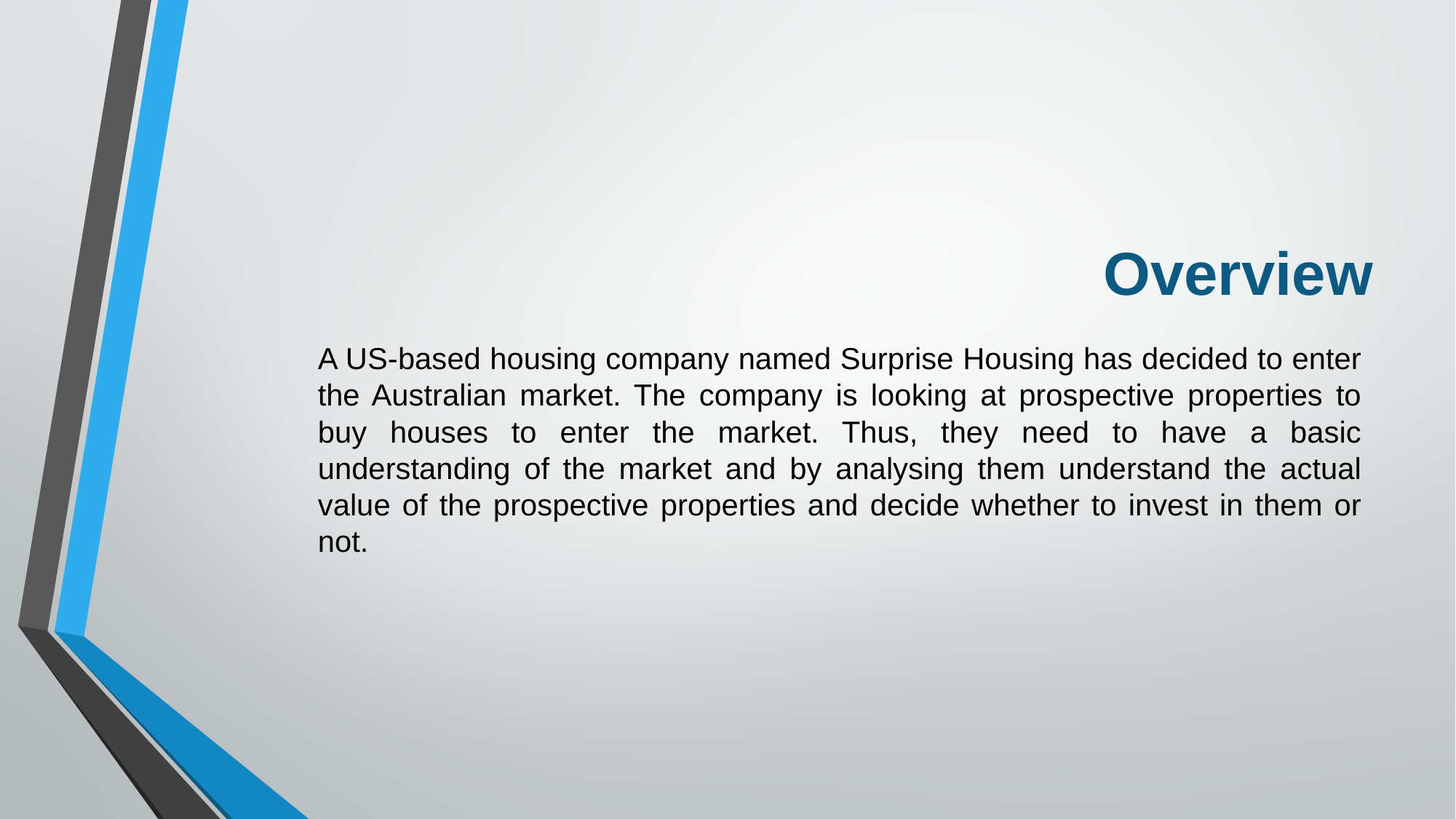

# Overview
A US-based housing company named Surprise Housing has decided to enter the Australian market. The company is looking at prospective properties to buy houses to enter the market. Thus, they need to have a basic understanding of the market and by analysing them understand the actual value of the prospective properties and decide whether to invest in them or not.